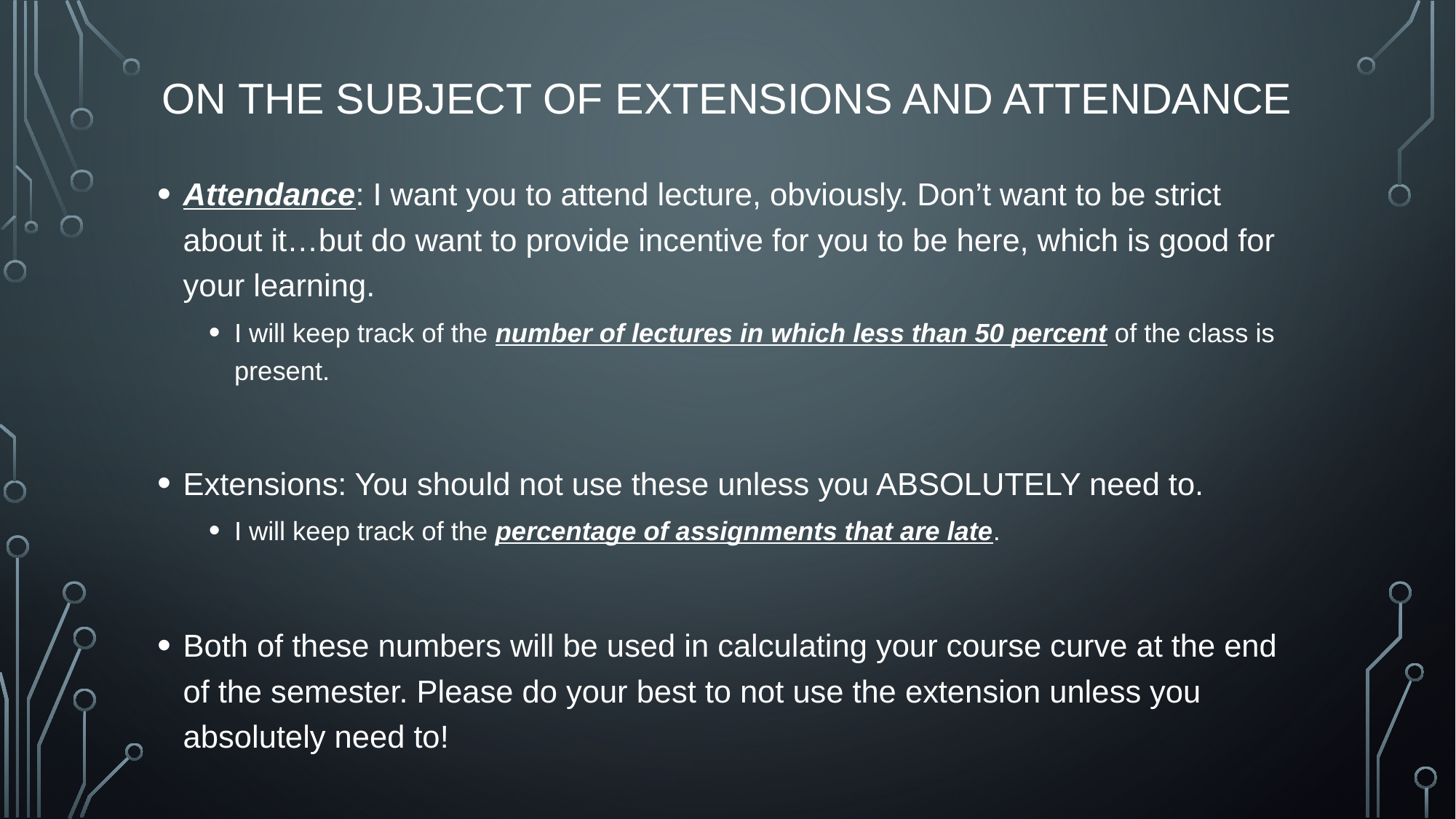

# On the subject of extensions and Attendance
Attendance: I want you to attend lecture, obviously. Don’t want to be strict about it…but do want to provide incentive for you to be here, which is good for your learning.
I will keep track of the number of lectures in which less than 50 percent of the class is present.

Extensions: You should not use these unless you ABSOLUTELY need to.
I will keep track of the percentage of assignments that are late.

Both of these numbers will be used in calculating your course curve at the end of the semester. Please do your best to not use the extension unless you absolutely need to!